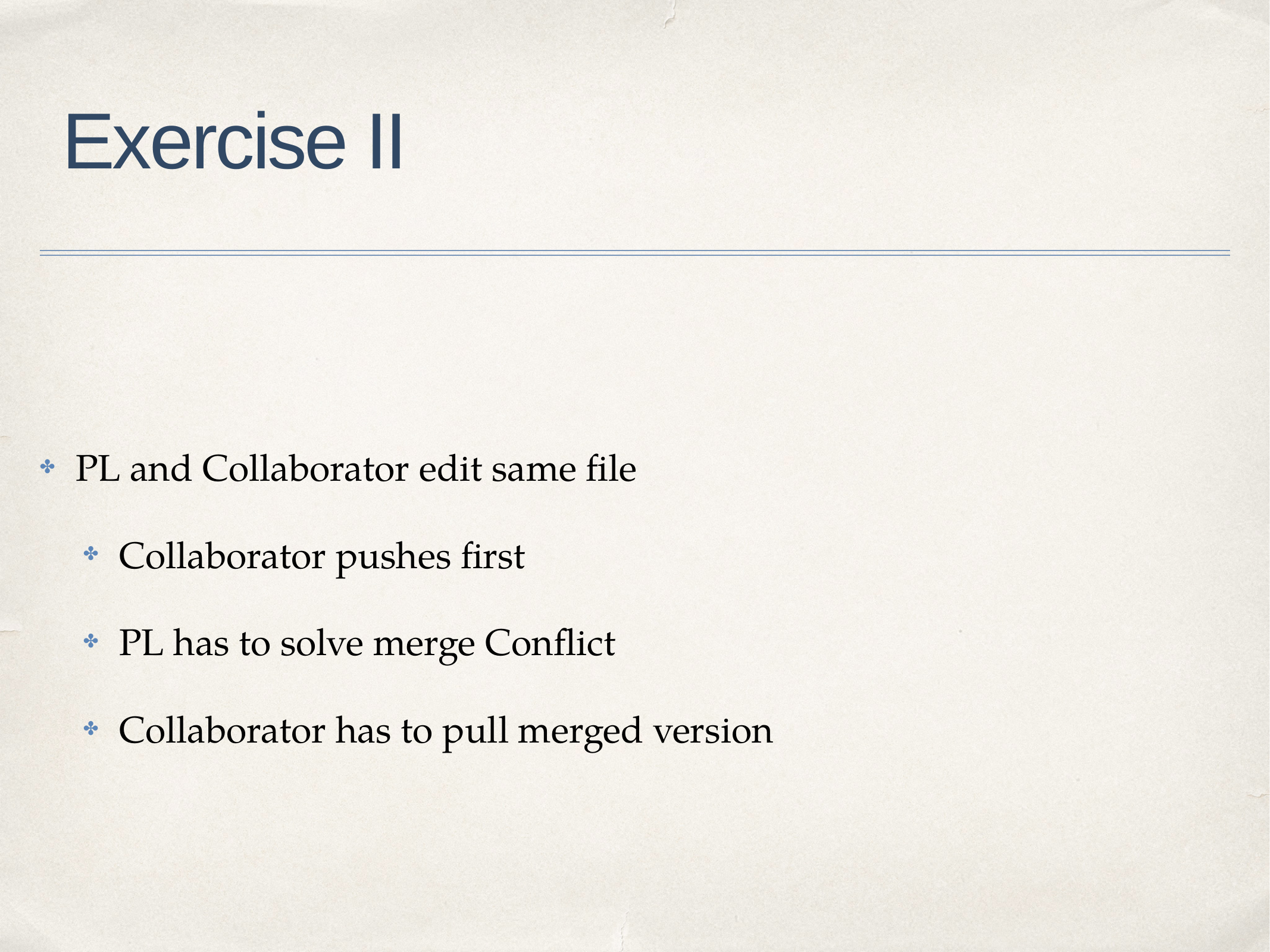

# Exercise II
PL and Collaborator edit same file
Collaborator pushes first
PL has to solve merge Conflict
Collaborator has to pull merged version